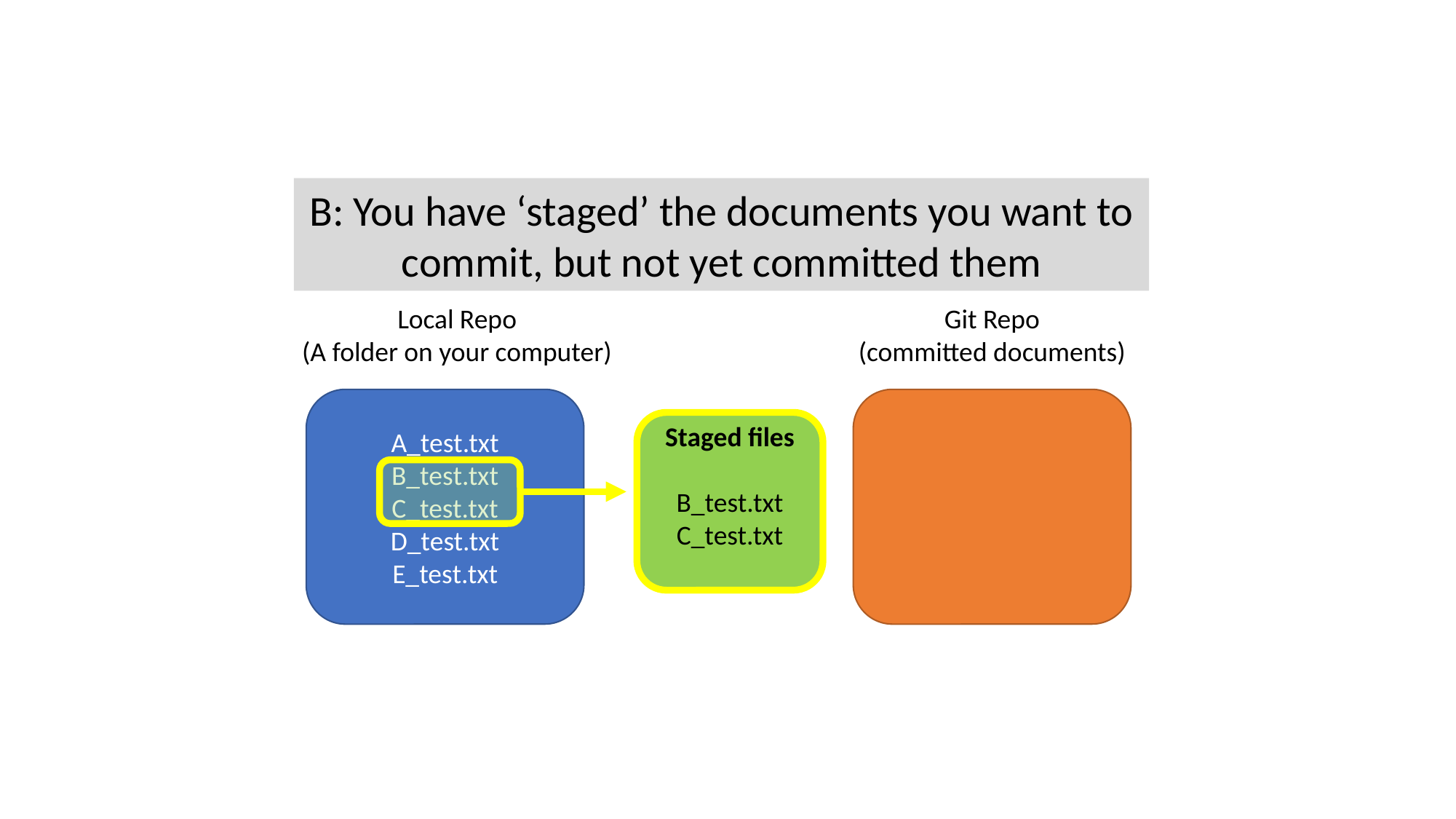

B: You have ‘staged’ the documents you want to commit, but not yet committed them
Local Repo
(A folder on your computer)
Git Repo
(committed documents)
A_test.txt
B_test.txt
C_test.txt
D_test.txt
E_test.txt

Staged files

B_test.txt
C_test.txt